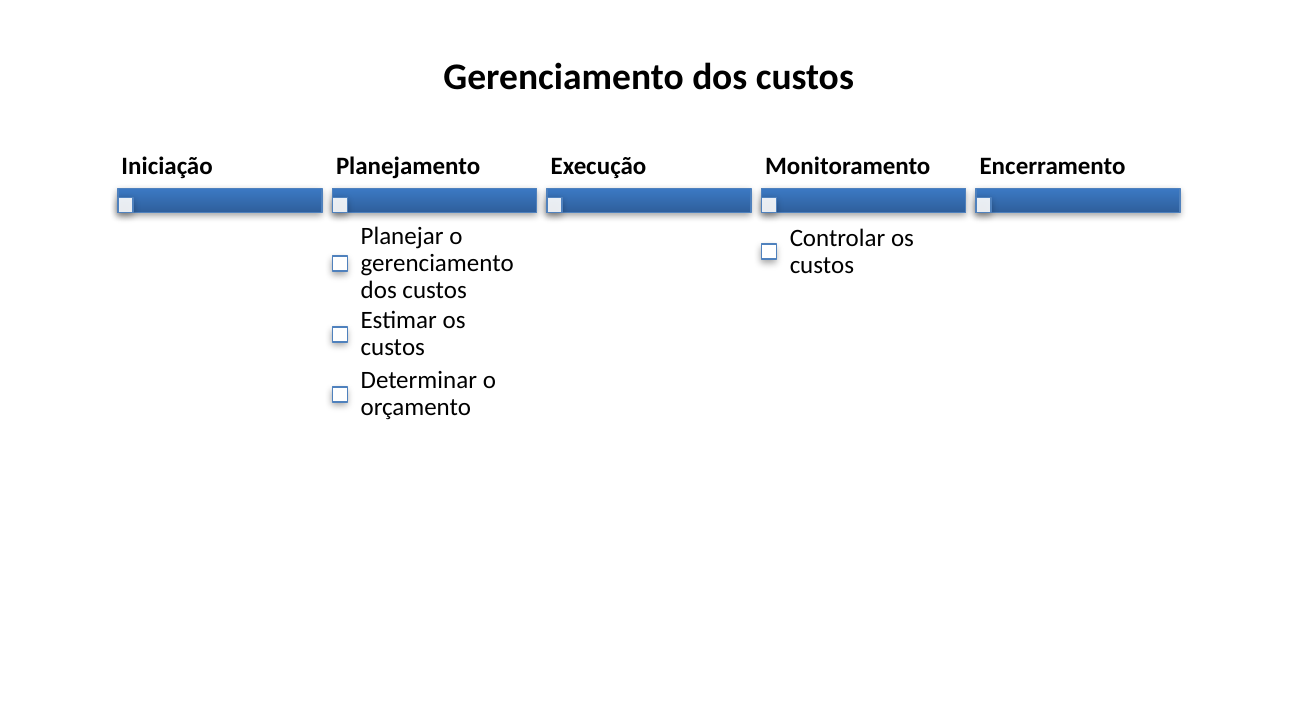

Gerenciamento dos custos

Iniciação

Planejamento

Execução

Monitoramento

Encerramento

Planejar o gerenciamento dos custos

Controlar os custos

Estimar os custos

Determinar o orçamento